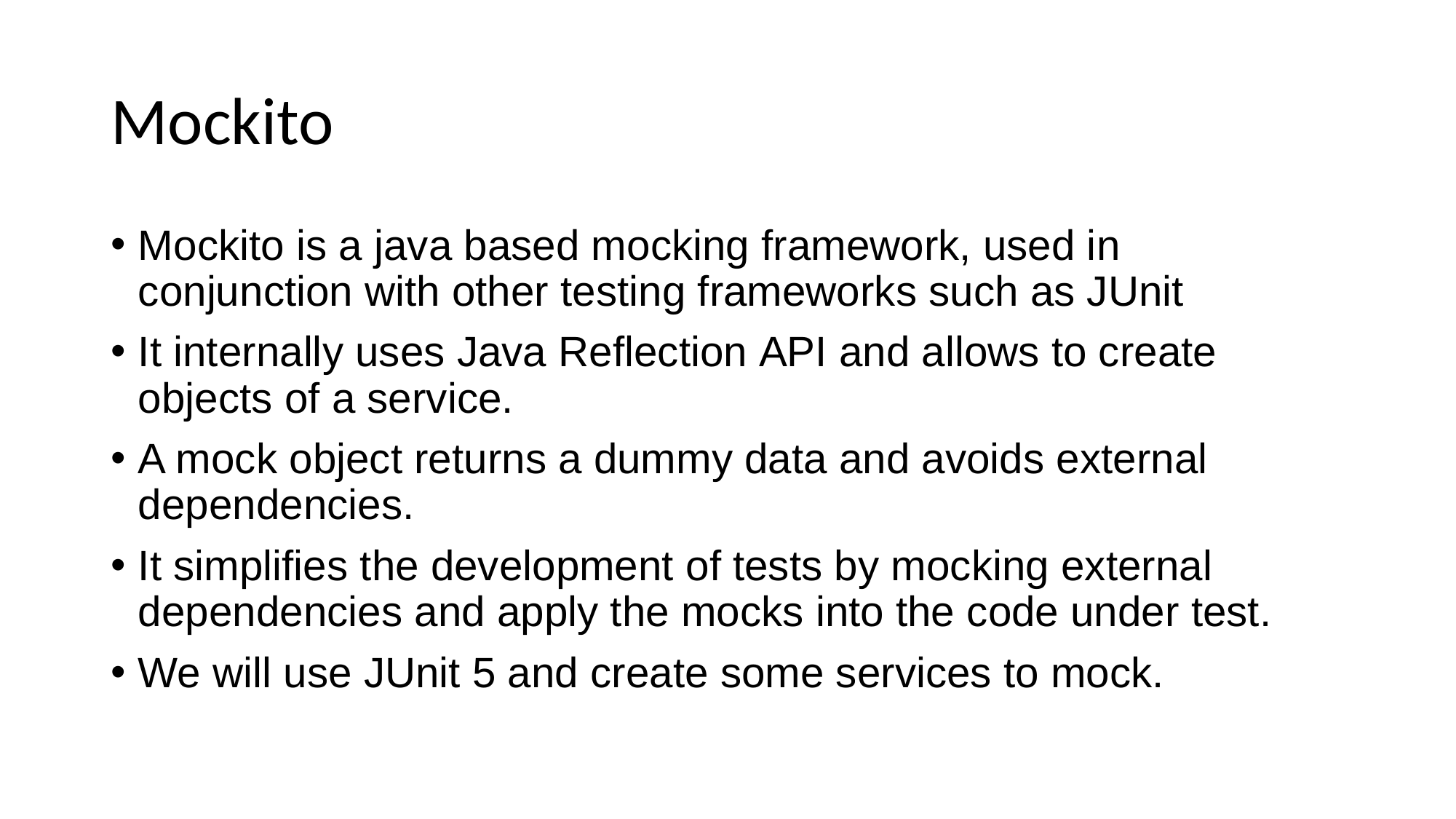

# Mockito
Mockito is a java based mocking framework, used in conjunction with other testing frameworks such as JUnit
It internally uses Java Reflection API and allows to create objects of a service.
A mock object returns a dummy data and avoids external dependencies.
It simplifies the development of tests by mocking external dependencies and apply the mocks into the code under test.
We will use JUnit 5 and create some services to mock.